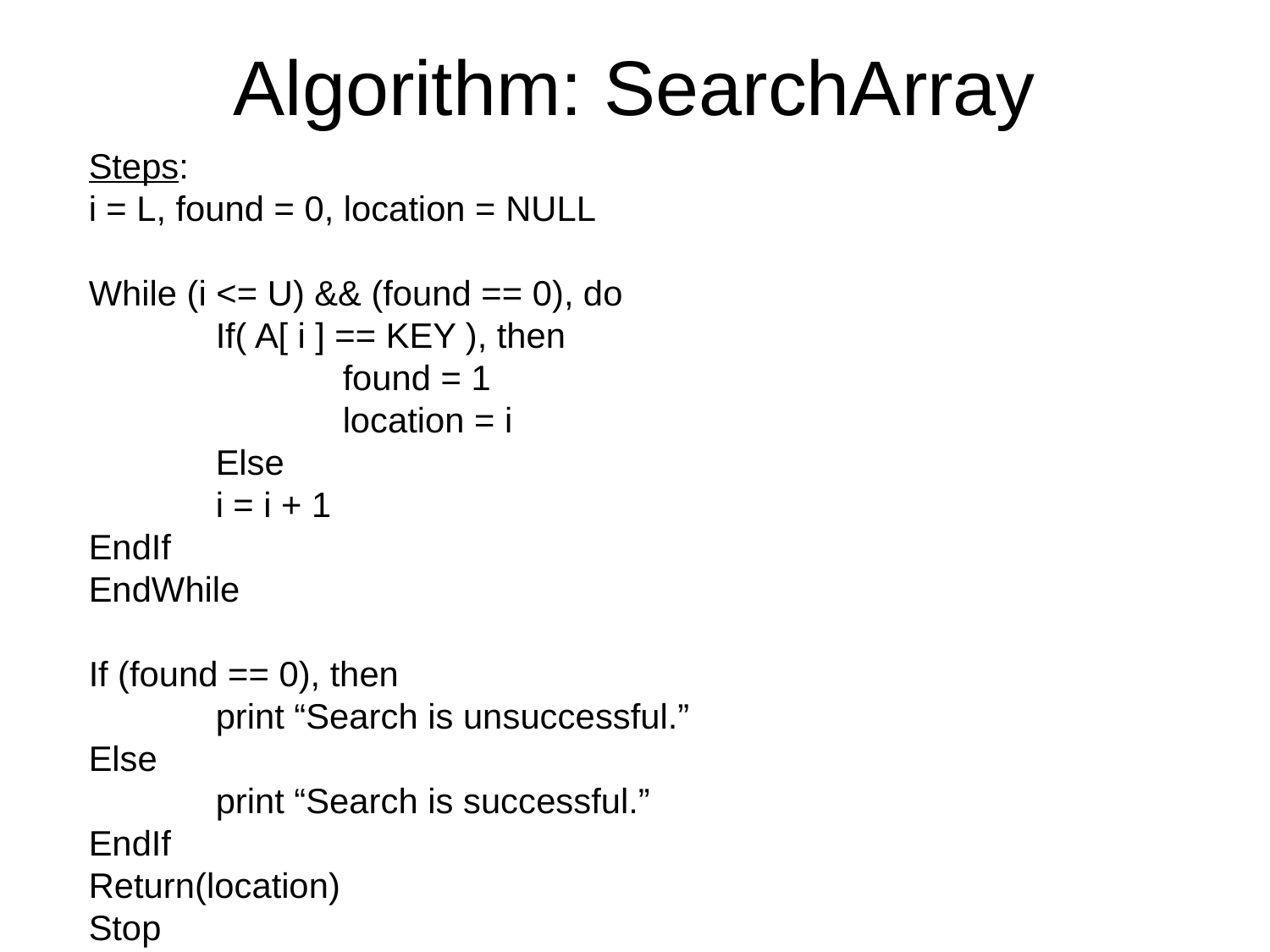

# Algorithm: SearchArray
Steps:
i = L, found = 0, location = NULL

While (i <= U) && (found == 0), do
	If( A[ i ] == KEY ), then
		found = 1
		location = i
	Else
	i = i + 1
EndIf
EndWhile

If (found == 0), then
	print “Search is unsuccessful.”
Else
	print “Search is successful.”
EndIf
Return(location)
Stop